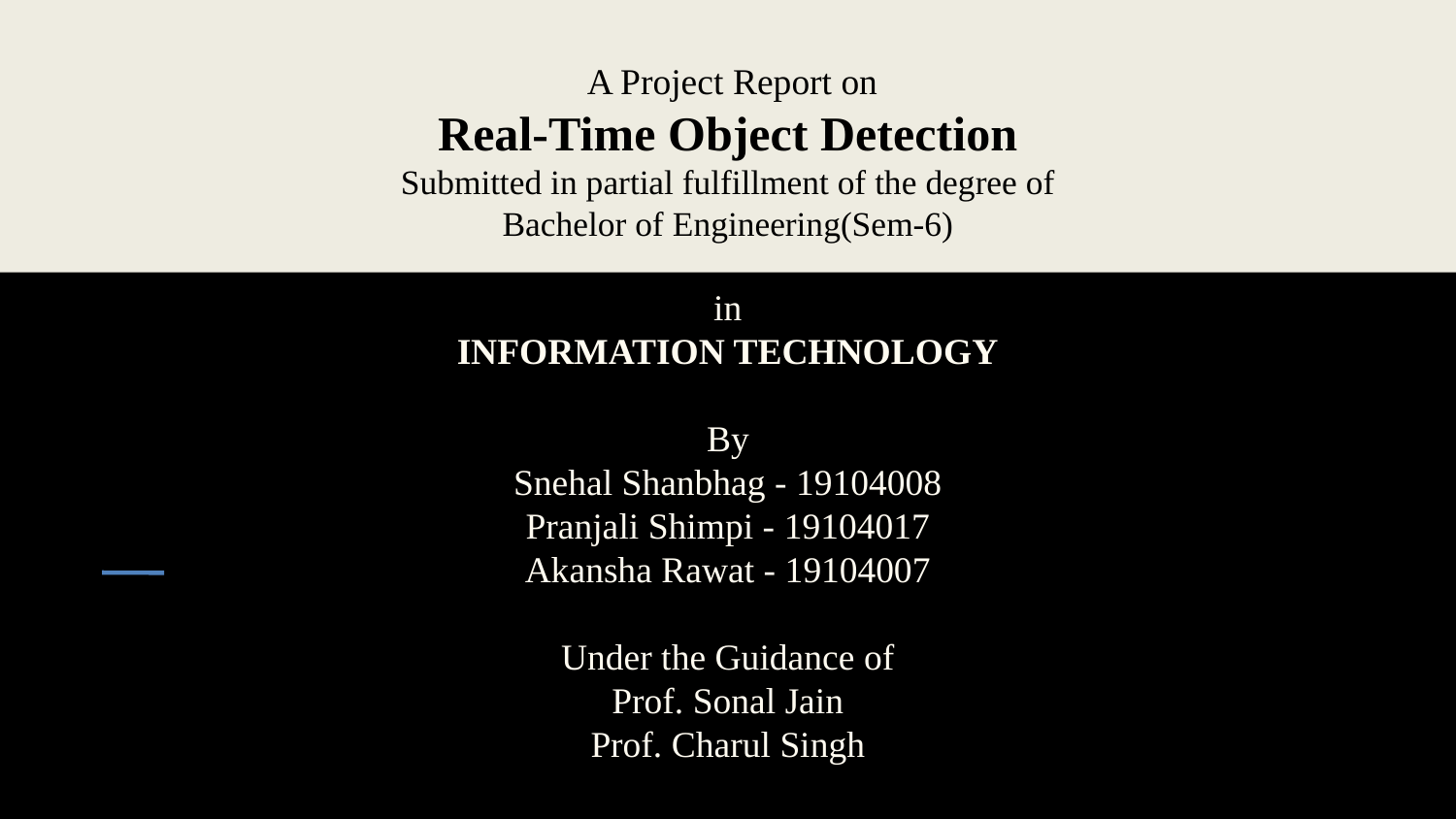

A Project Report on
Real-Time Object Detection
Submitted in partial fulfillment of the degree of
Bachelor of Engineering(Sem-6)
in
INFORMATION TECHNOLOGY
By
Snehal Shanbhag - 19104008
Pranjali Shimpi - 19104017
Akansha Rawat - 19104007
Under the Guidance of
Prof. Sonal Jain
Prof. Charul Singh
Pr